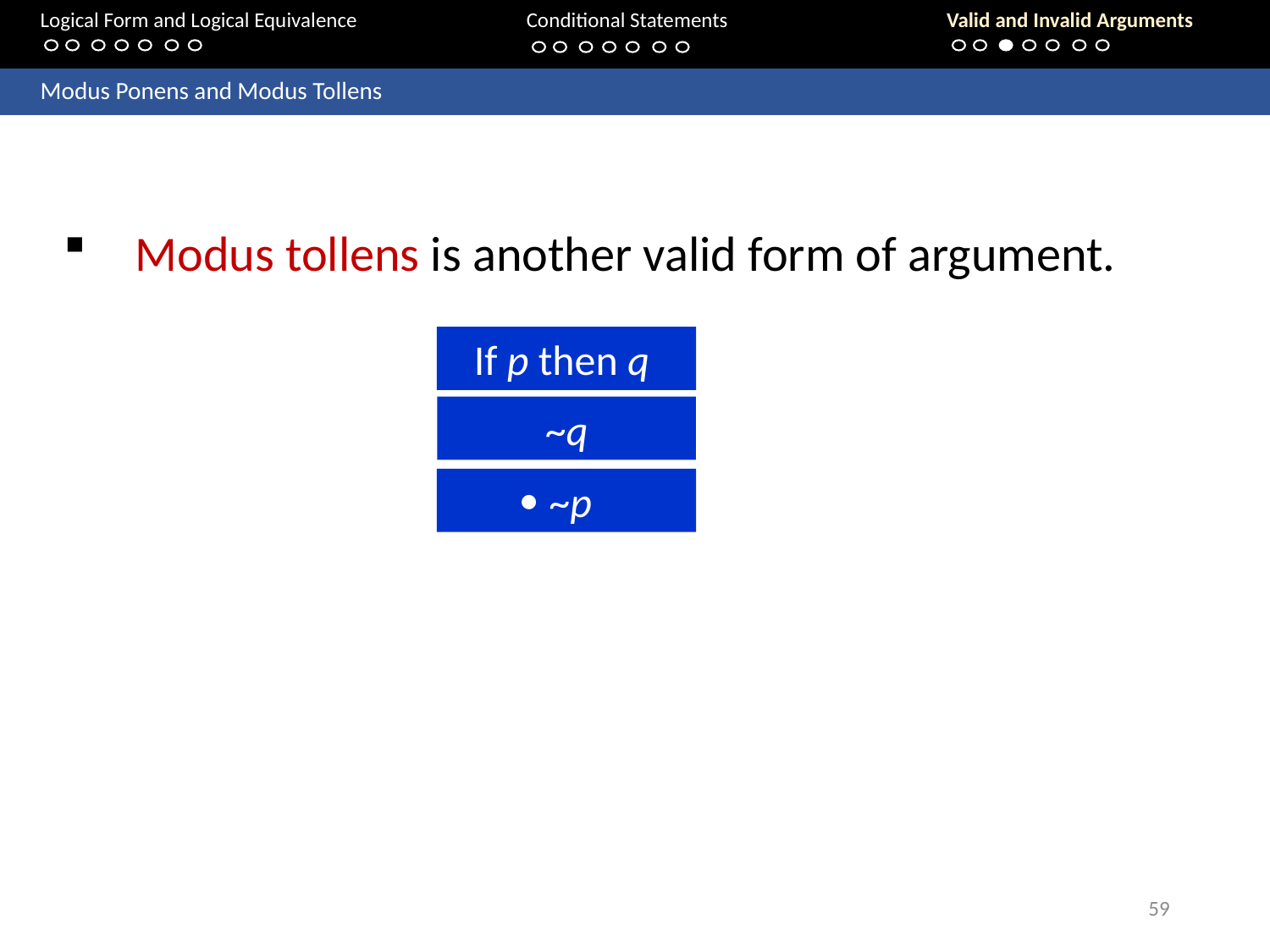

Logical Form and Logical Equivalence		Conditional Statements			Valid and Invalid Arguments

	Modus Ponens and Modus Tollens
Modus tollens is another valid form of argument.
If p then q
~q
• ~p
59